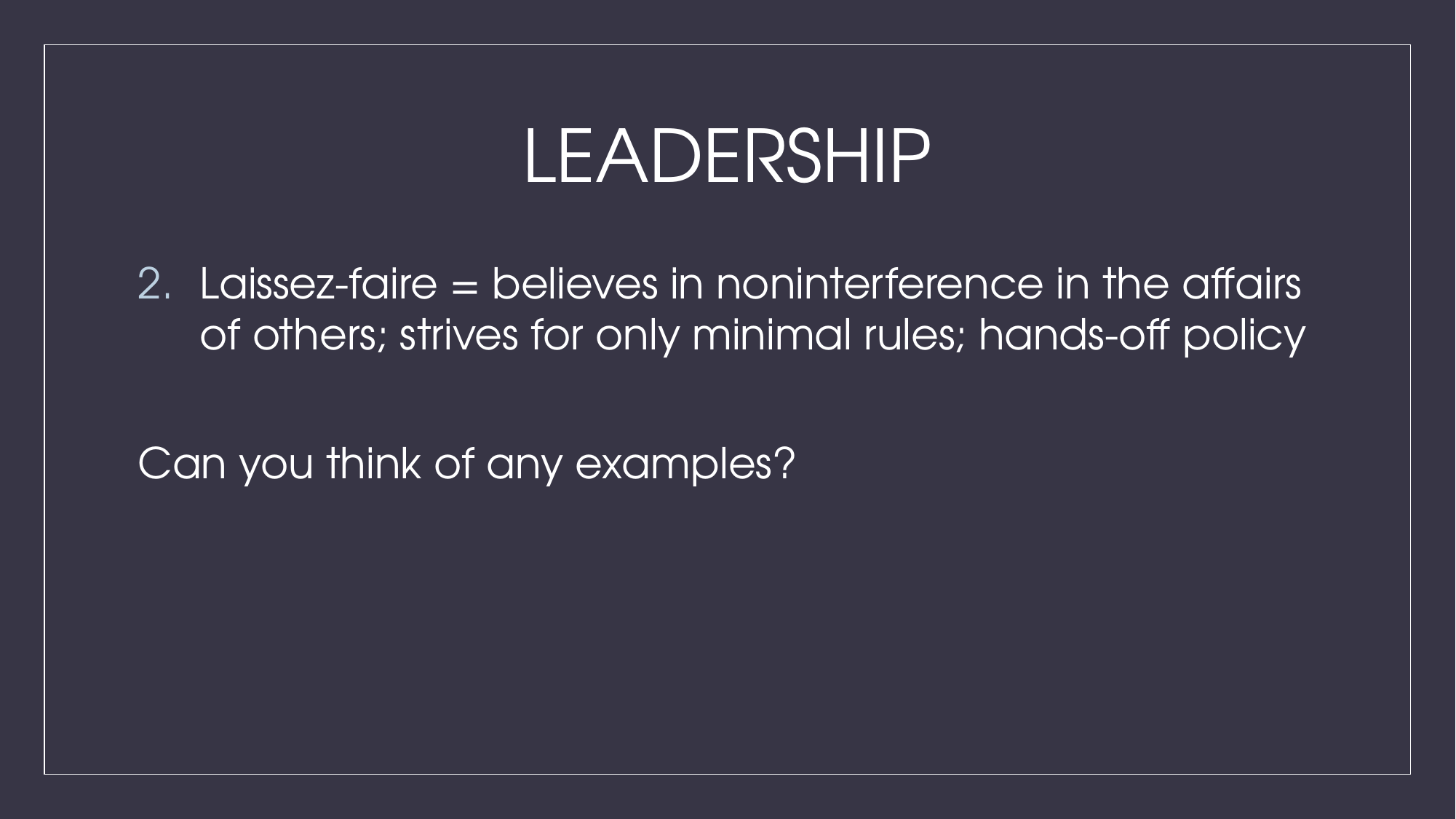

# LEADERSHIP
Laissez-faire = believes in noninterference in the affairs of others; strives for only minimal rules; hands-off policy

Can you think of any examples?